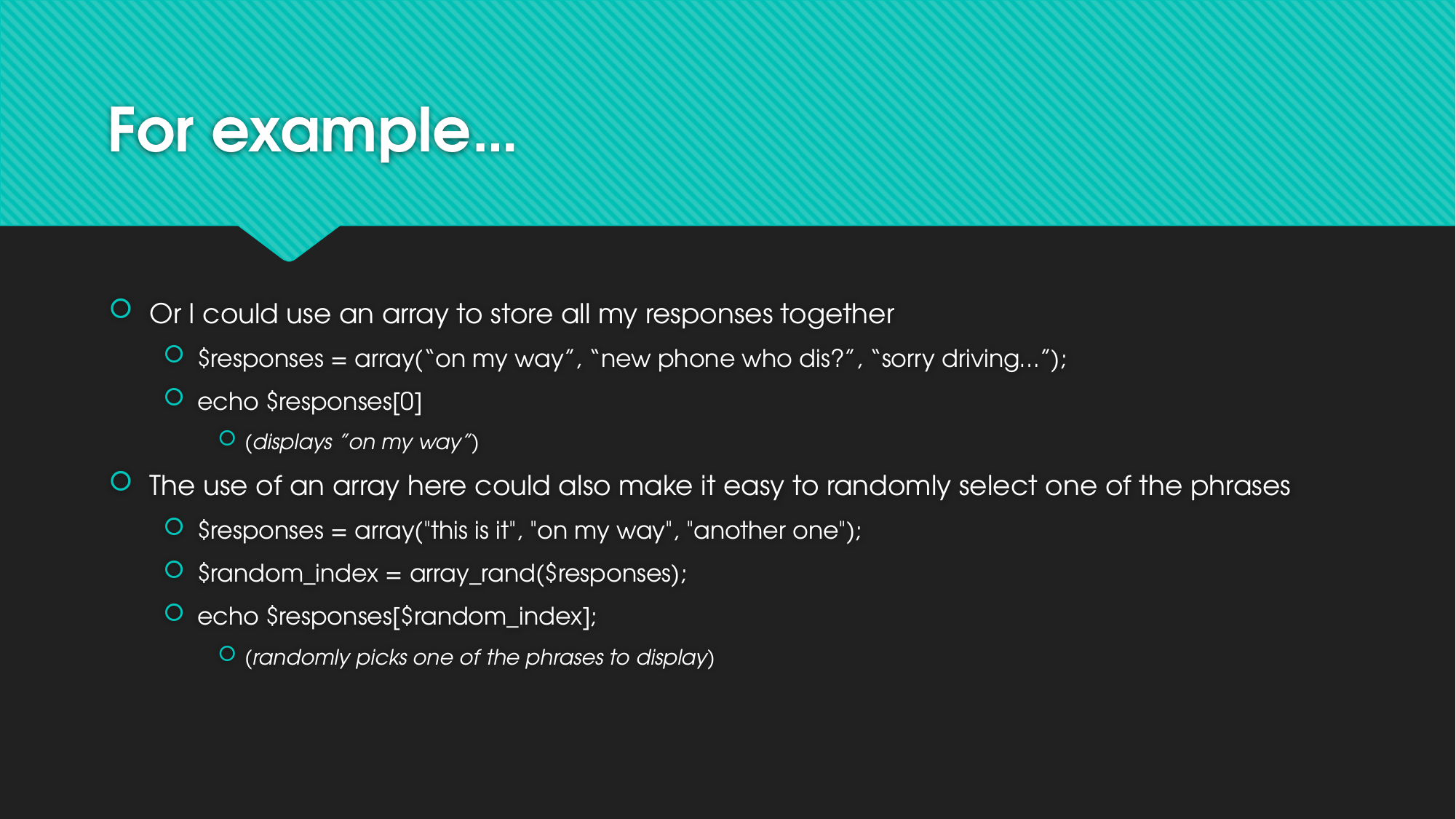

# For example…
Or I could use an array to store all my responses together
$responses = array(“on my way”, “new phone who dis?”, “sorry driving…”);
echo $responses[0]
(displays ”on my way”)
The use of an array here could also make it easy to randomly select one of the phrases
$responses = array("this is it", "on my way", "another one");
$random_index = array_rand($responses);
echo $responses[$random_index];
(randomly picks one of the phrases to display)